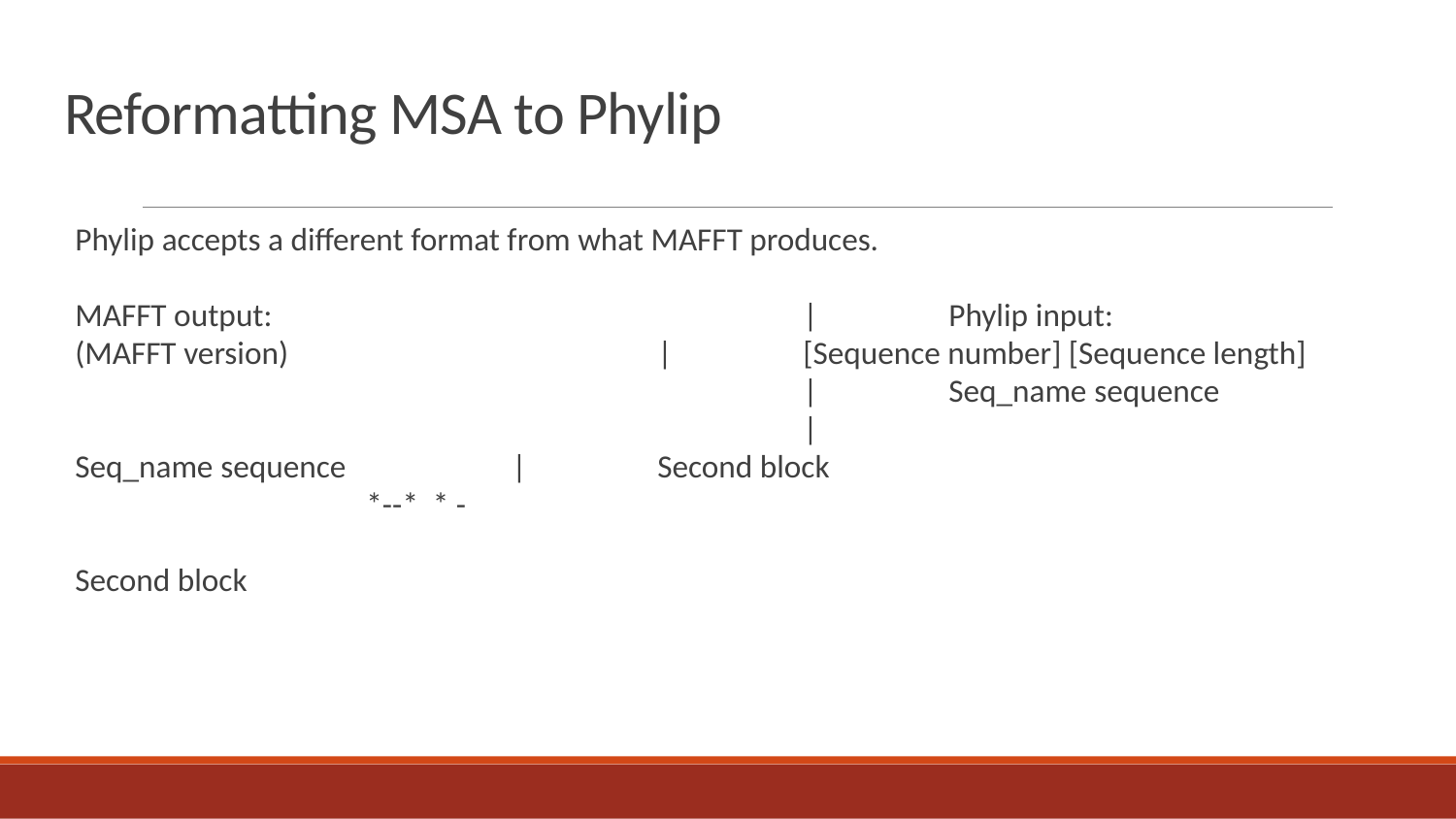

# Reformatting MSA to Phylip
Phylip accepts a different format from what MAFFT produces.

MAFFT output:				|	Phylip input:
(MAFFT version)			|	[Sequence number] [Sequence length]
					|	Seq_name	sequence
					|
Seq_name	sequence		|	Second block
		*--*  * -

Second block